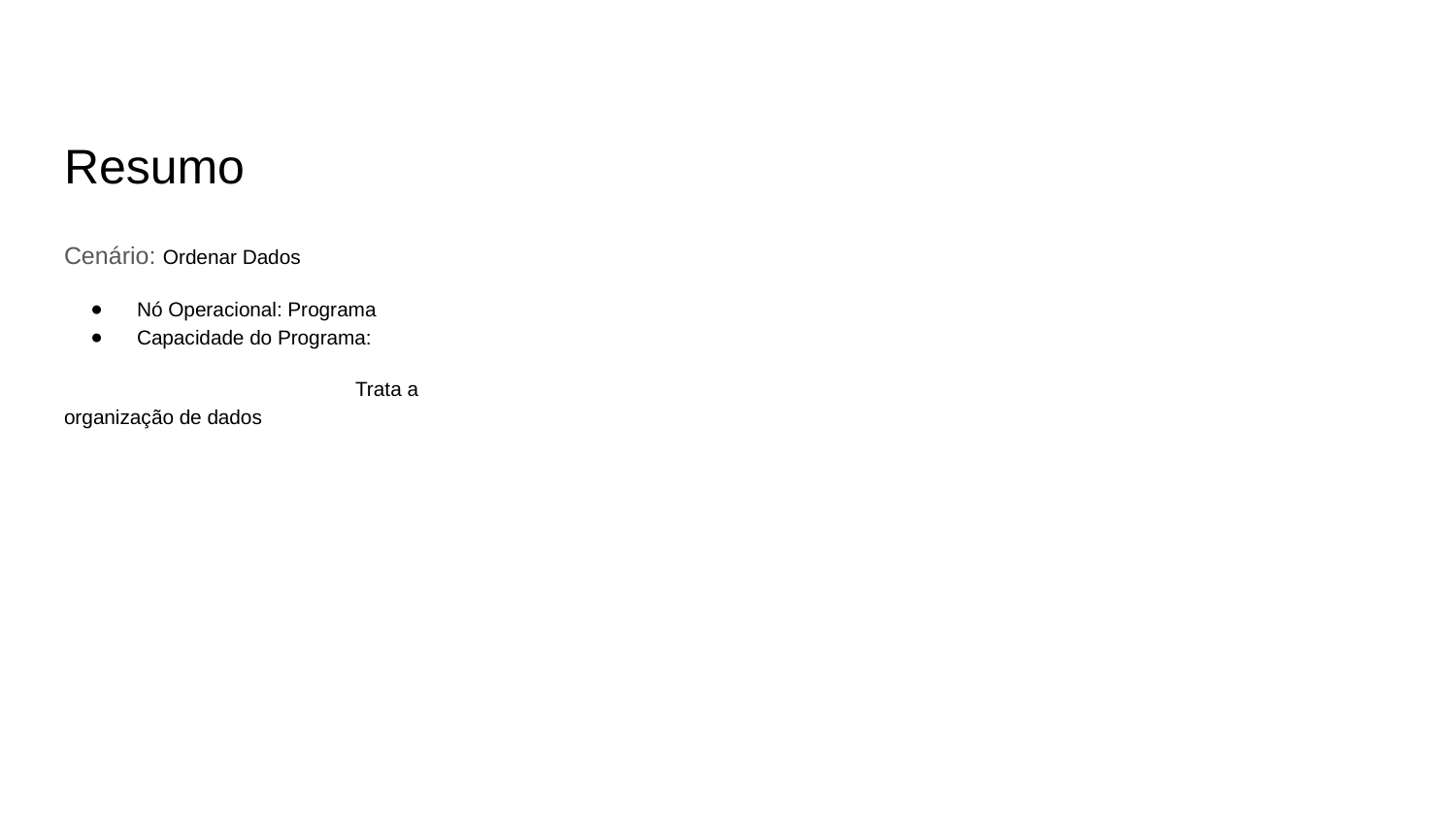

# Resumo
Cenário: Ordenar Dados
Nó Operacional: Programa
Capacidade do Programa:
		Trata a organização de dados